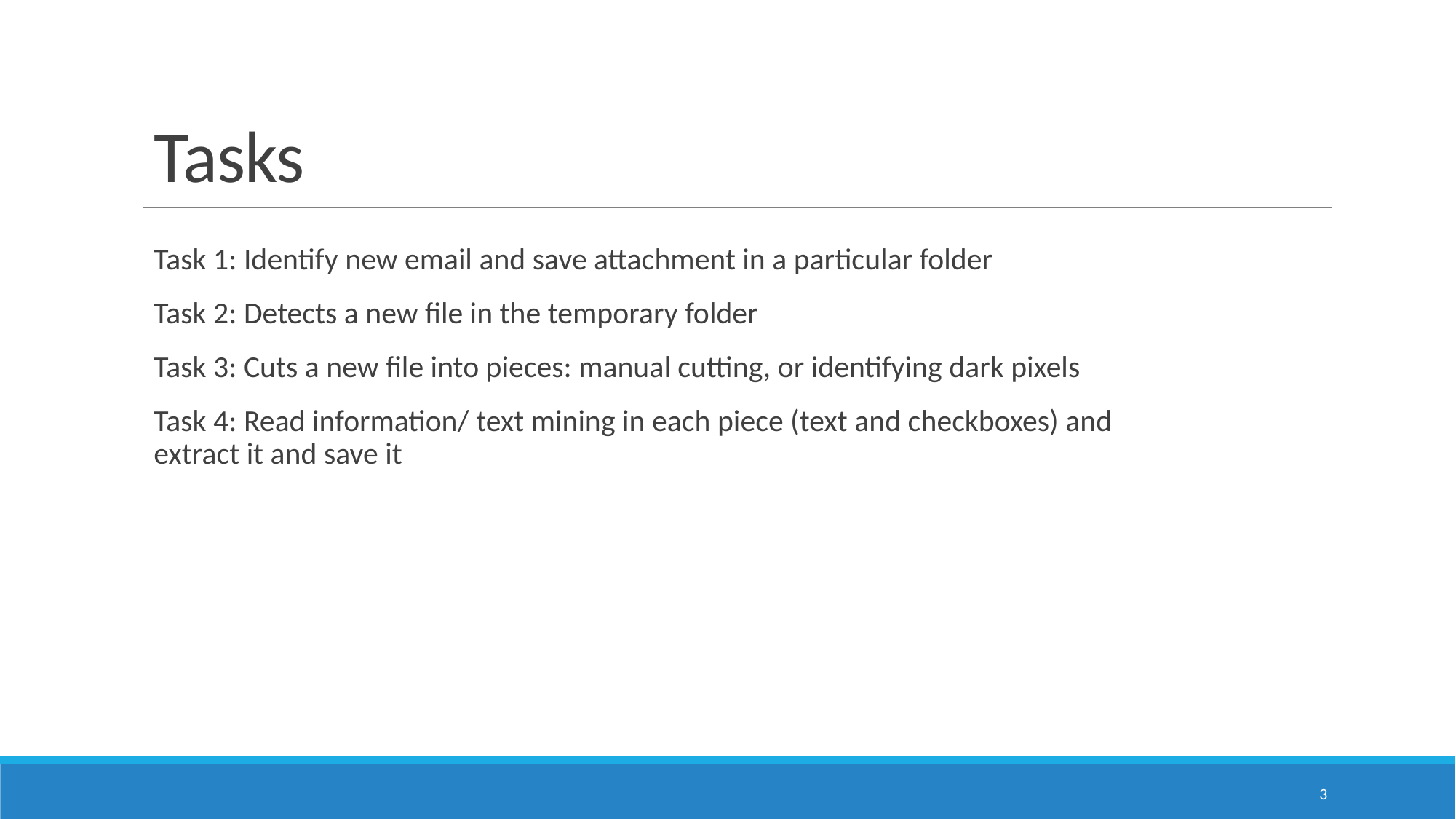

# Tasks
Task 1: Identify new email and save attachment in a particular folder
Task 2: Detects a new file in the temporary folder
Task 3: Cuts a new file into pieces: manual cutting, or identifying dark pixels
Task 4: Read information/ text mining in each piece (text and checkboxes) and extract it and save it
3